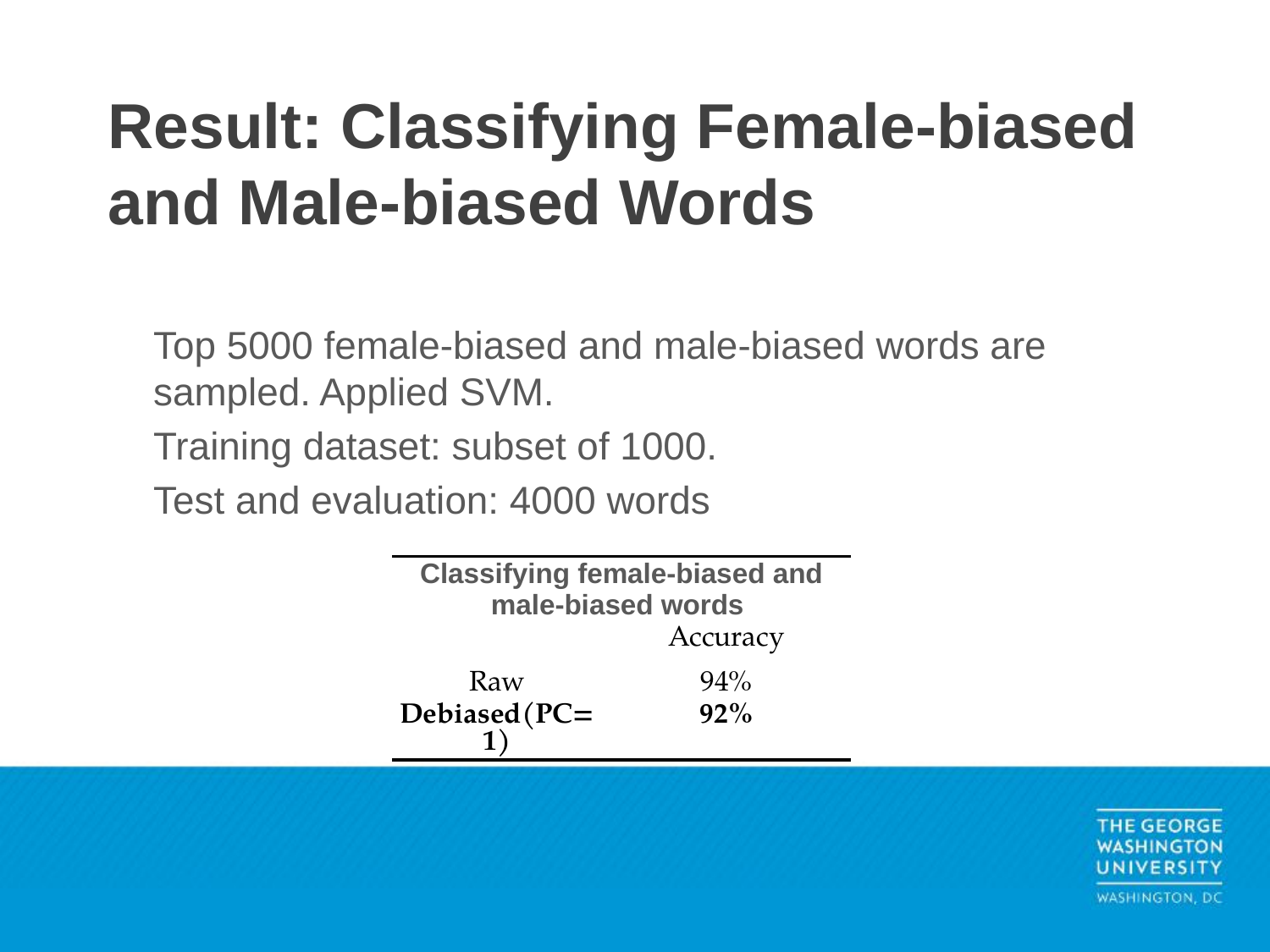

# Result: Classifying Female-biased and Male-biased Words
Top 5000 female-biased and male-biased words are sampled. Applied SVM.
Training dataset: subset of 1000.
Test and evaluation: 4000 words

| Classifying female-biased and male-biased words |  |
| --- | --- |
|  | Accuracy |
| Raw | 94% |
| Debiased(PC=1) | 92% |